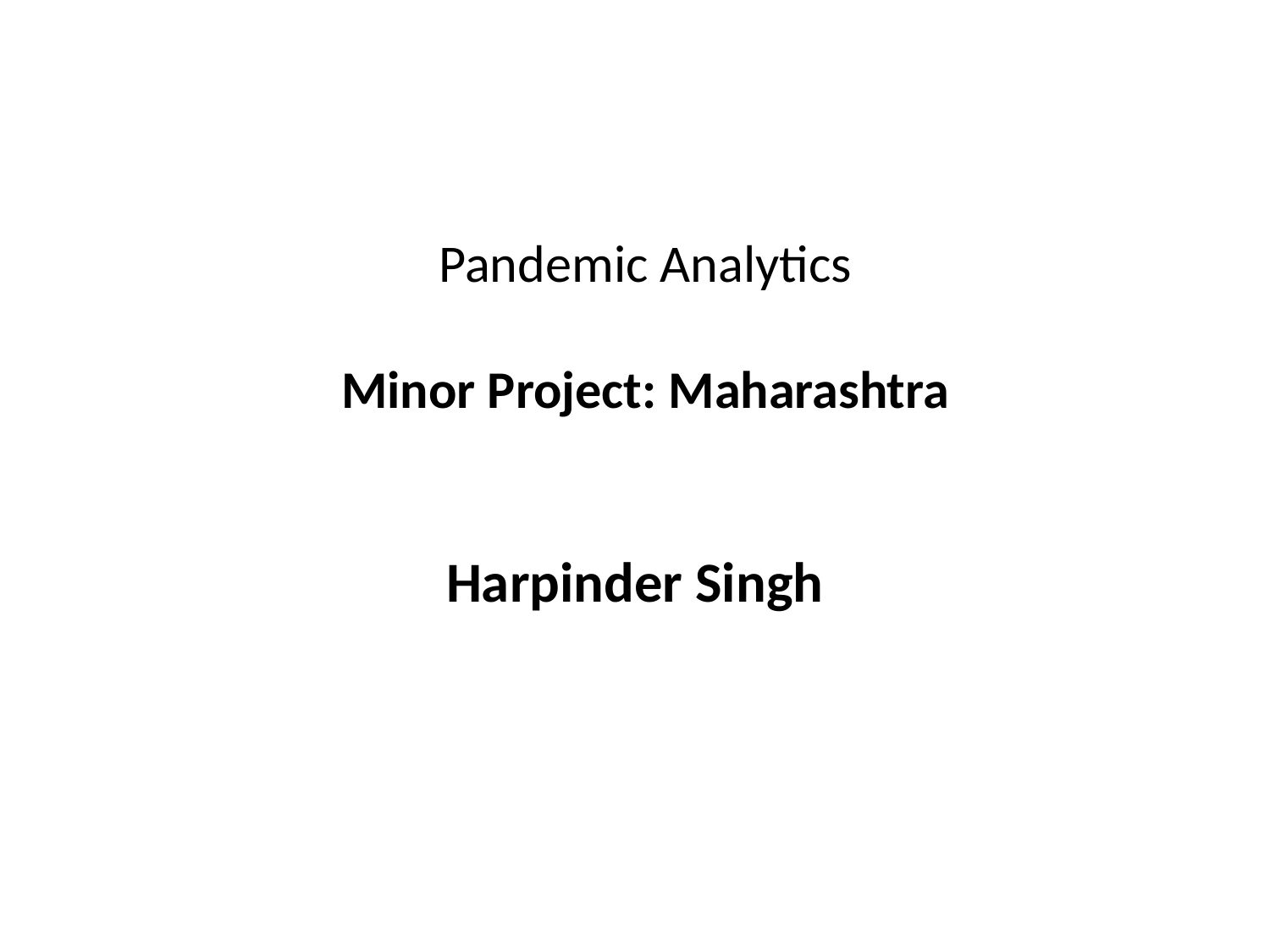

# Pandemic Analytics Minor Project: Maharashtra
Harpinder Singh